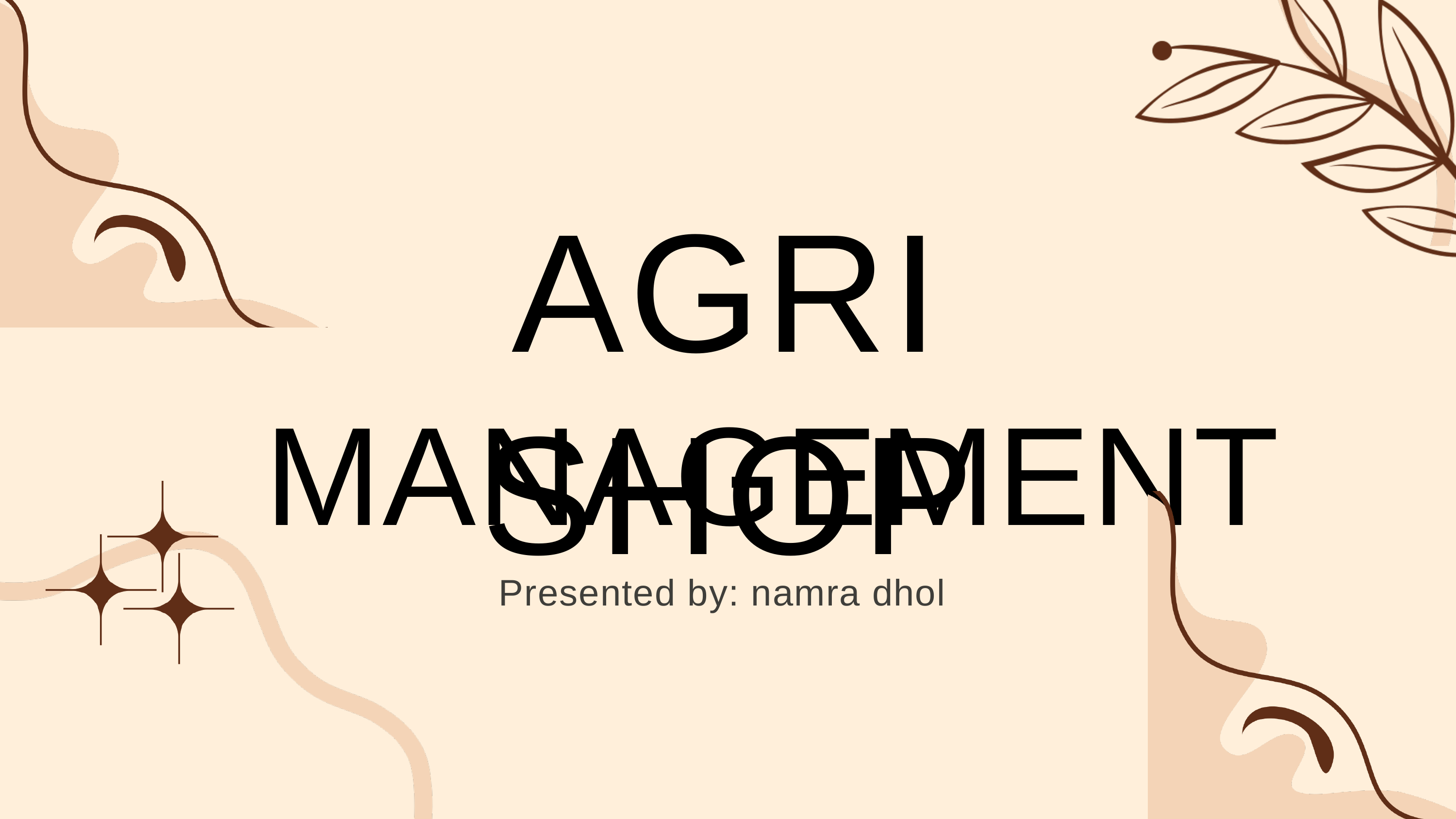

AGRI SHOP
MANAGEMENT

Presented by: namra dhol